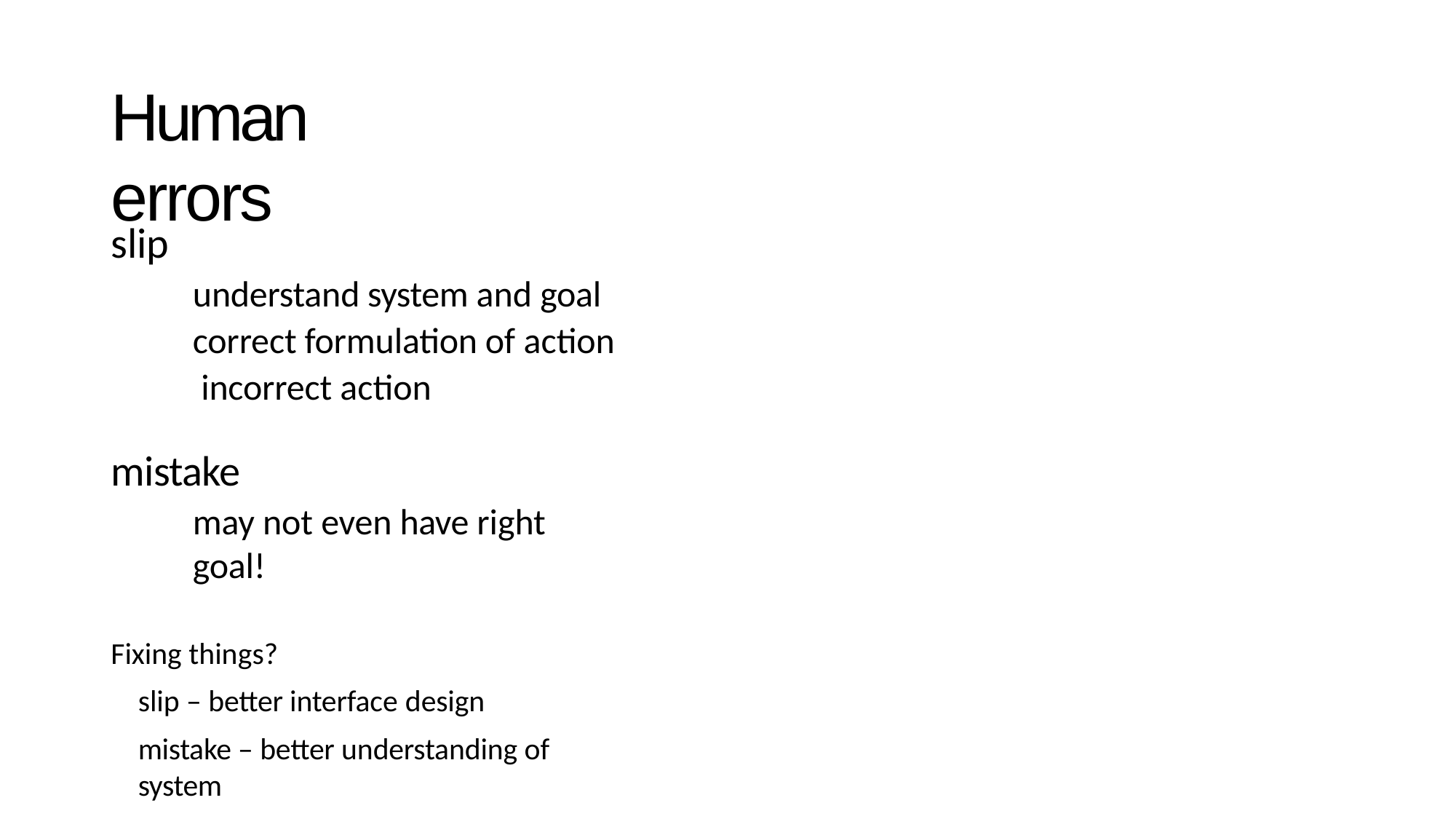

# Human errors
slip
understand system and goal  correct formulation of action  incorrect action

mistake
may not even have right goal!

Fixing things?
slip – better interface design
mistake – better understanding of system